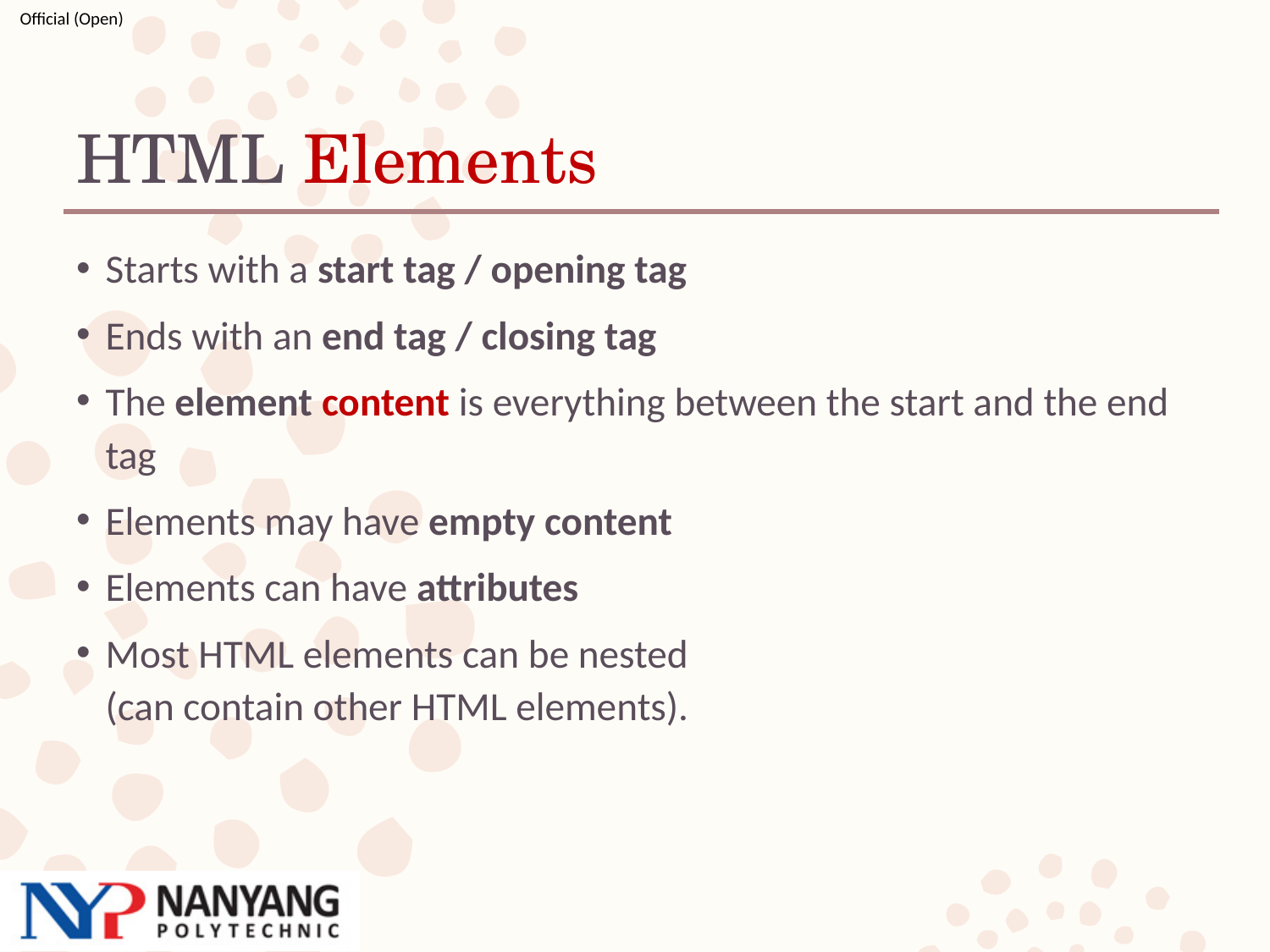

# HTML Elements
Starts with a start tag / opening tag
Ends with an end tag / closing tag
The element content is everything between the start and the end tag
Elements may have empty content
Elements can have attributes
Most HTML elements can be nested
(can contain other HTML elements).